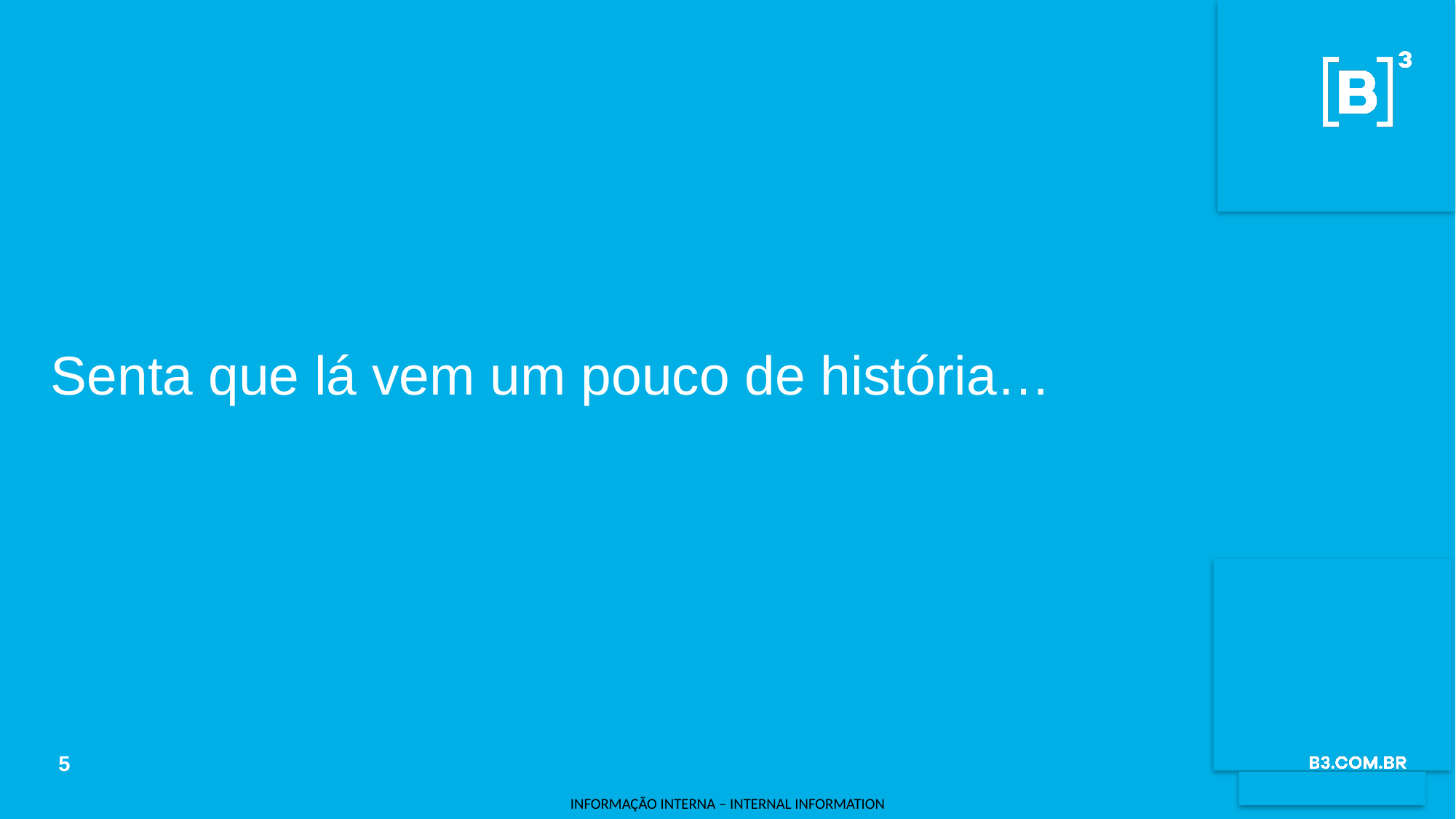

Senta que lá vem um pouco de história…